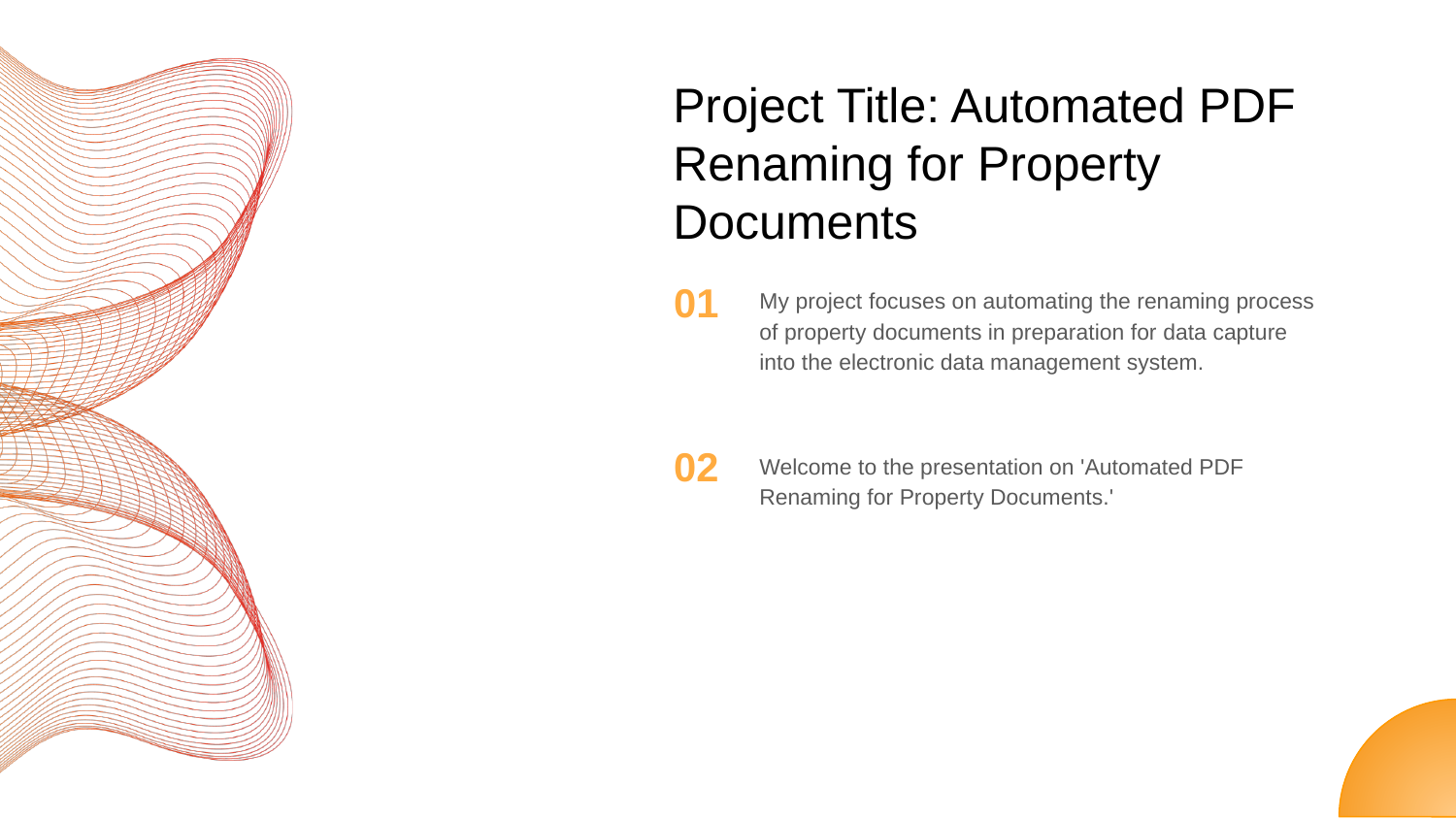

# Project Title: Automated PDF Renaming for Property Documents
My project focuses on automating the renaming process of property documents in preparation for data capture into the electronic data management system.
Welcome to the presentation on 'Automated PDF Renaming for Property Documents.'